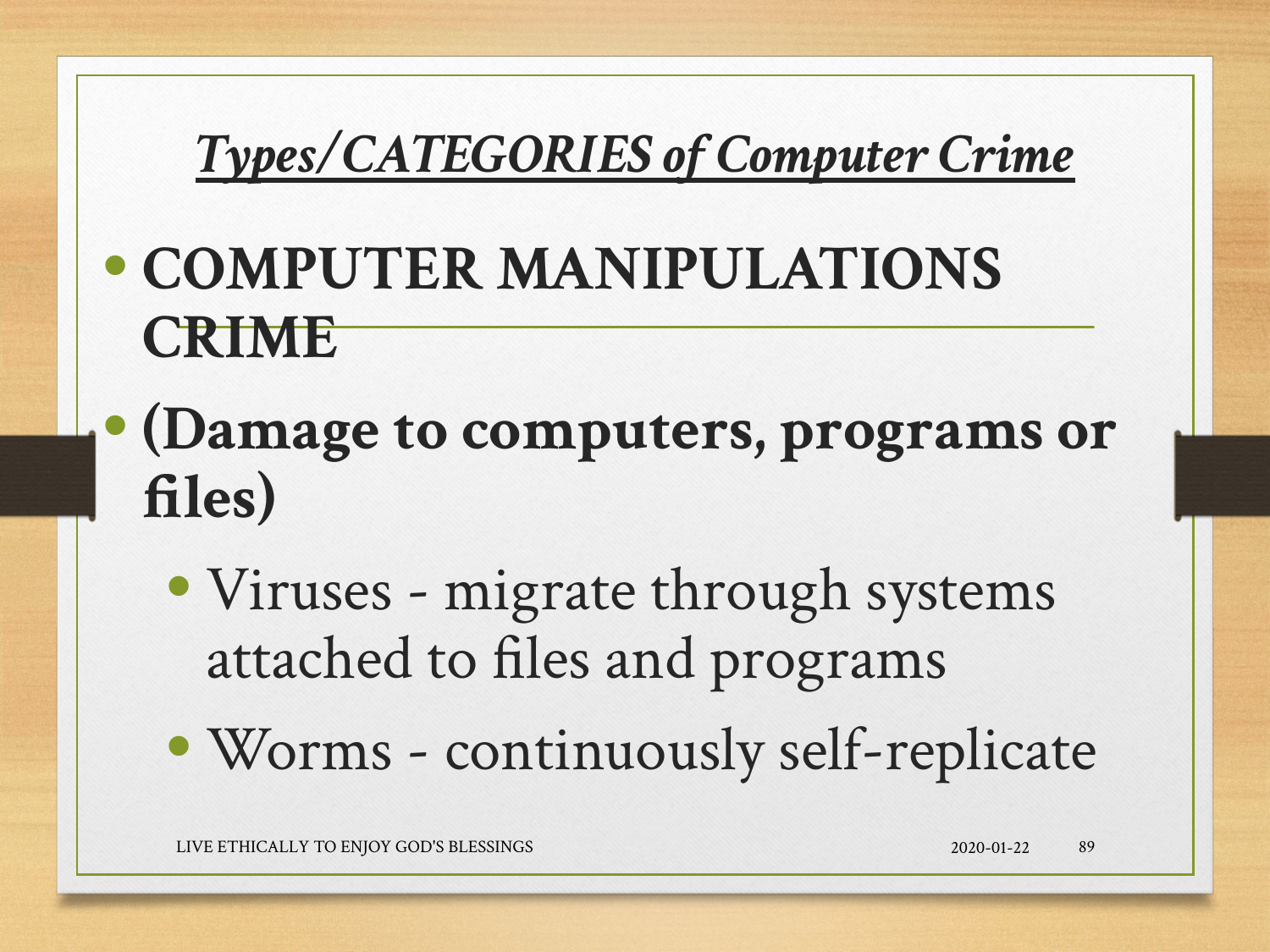

# Types/CATEGORIES of Computer Crime
COMPUTER MANIPULATIONS CRIME
(Damage to computers, programs or files)
Viruses - migrate through systems attached to files and programs
Worms - continuously self-replicate

LIVE ETHICALLY TO ENJOY GOD'S BLESSINGS
2020-01-22
89